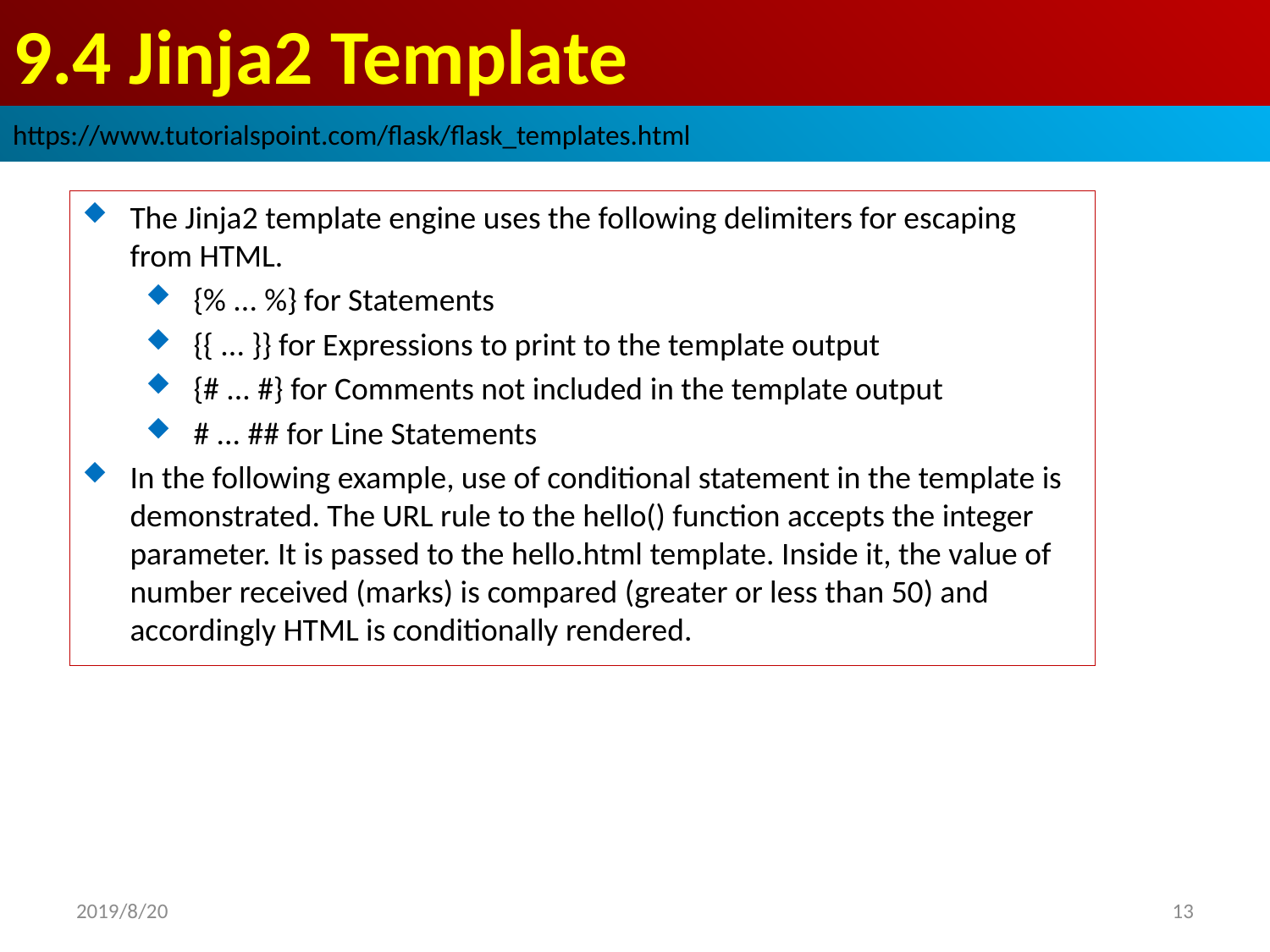

# 9.4 Jinja2 Template
https://www.tutorialspoint.com/flask/flask_templates.html
The Jinja2 template engine uses the following delimiters for escaping from HTML.
{% ... %} for Statements
{{ ... }} for Expressions to print to the template output
{# ... #} for Comments not included in the template output
# ... ## for Line Statements
In the following example, use of conditional statement in the template is demonstrated. The URL rule to the hello() function accepts the integer parameter. It is passed to the hello.html template. Inside it, the value of number received (marks) is compared (greater or less than 50) and accordingly HTML is conditionally rendered.
2019/8/20
13